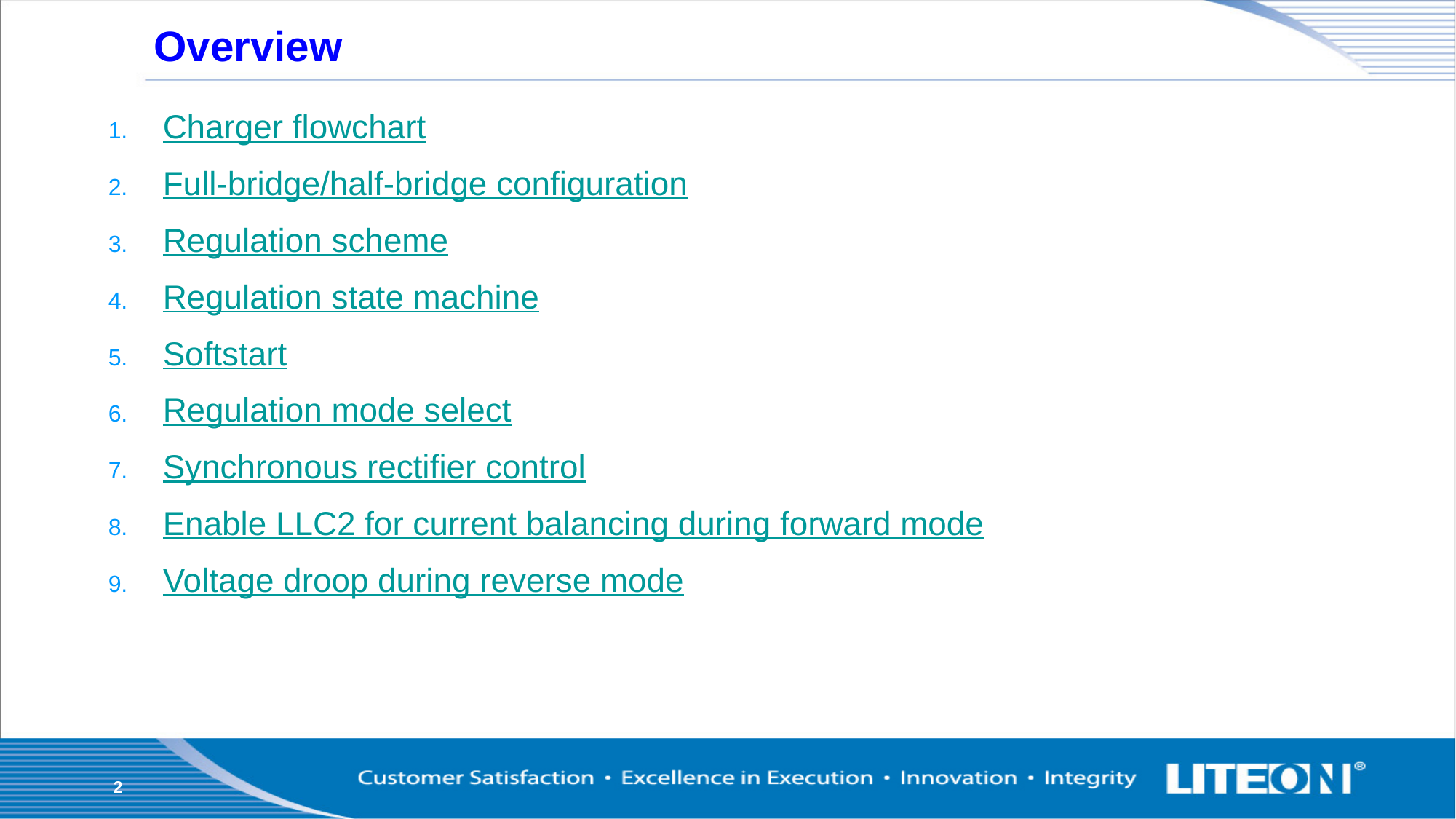

# Overview
Charger flowchart
Full-bridge/half-bridge configuration
Regulation scheme
Regulation state machine
Softstart
Regulation mode select
Synchronous rectifier control
Enable LLC2 for current balancing during forward mode
Voltage droop during reverse mode
2